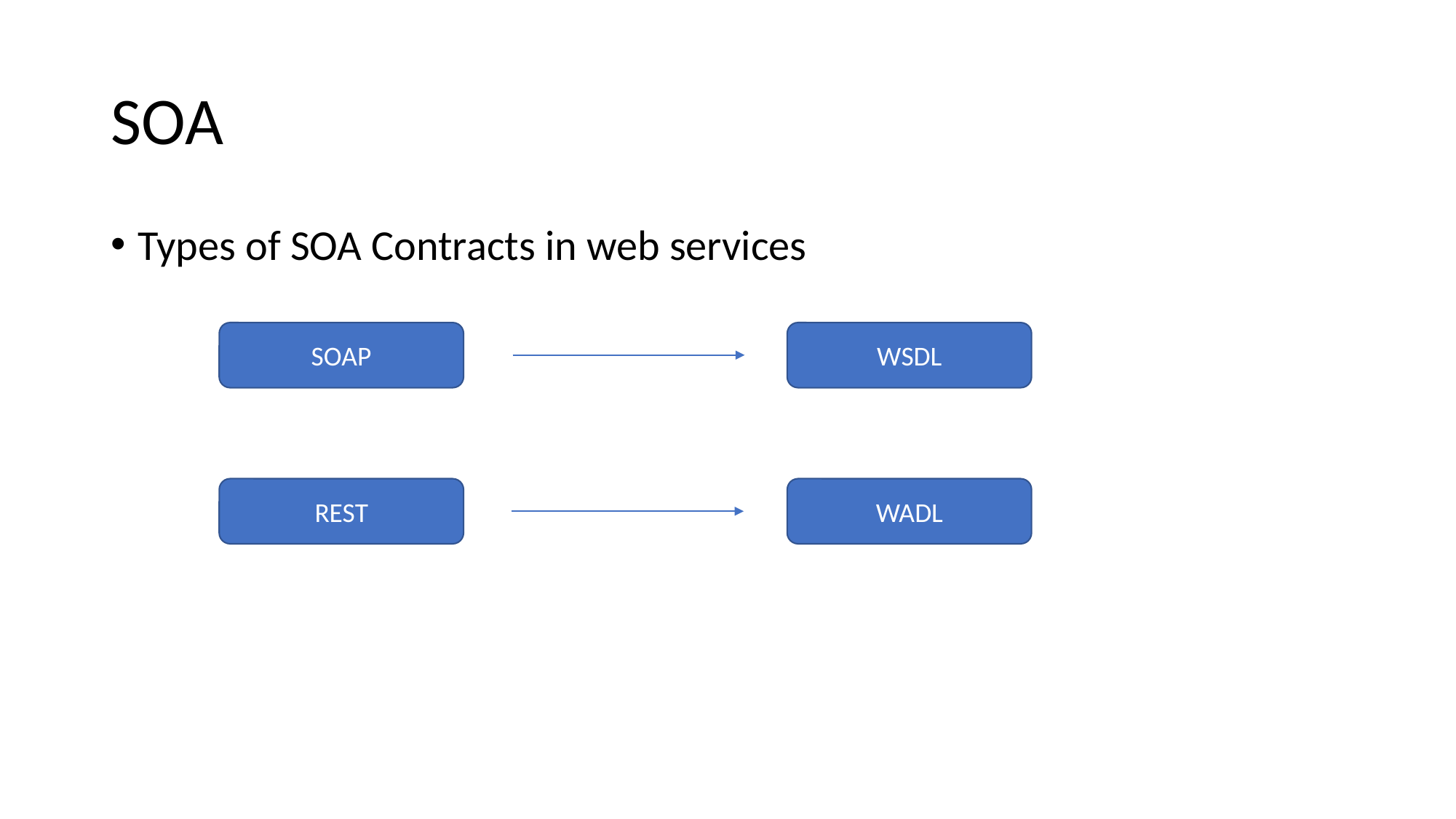

# SOA
Types of SOA Contracts in web services
SOAP
WSDL
REST
WADL